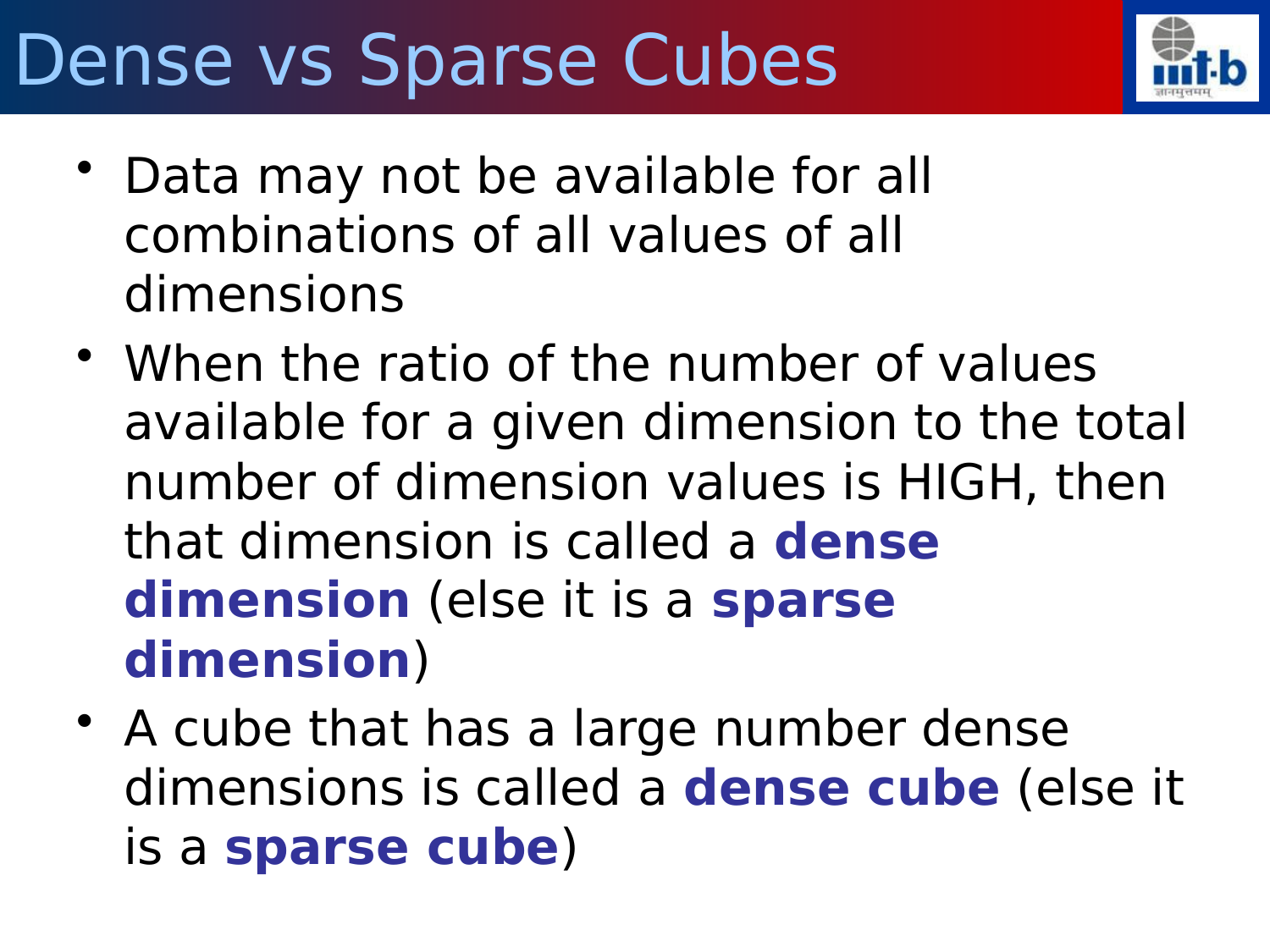

# Dense vs Sparse Cubes
Data may not be available for all combinations of all values of all dimensions
When the ratio of the number of values available for a given dimension to the total number of dimension values is HIGH, then that dimension is called a dense dimension (else it is a sparse dimension)
A cube that has a large number dense dimensions is called a dense cube (else it is a sparse cube)